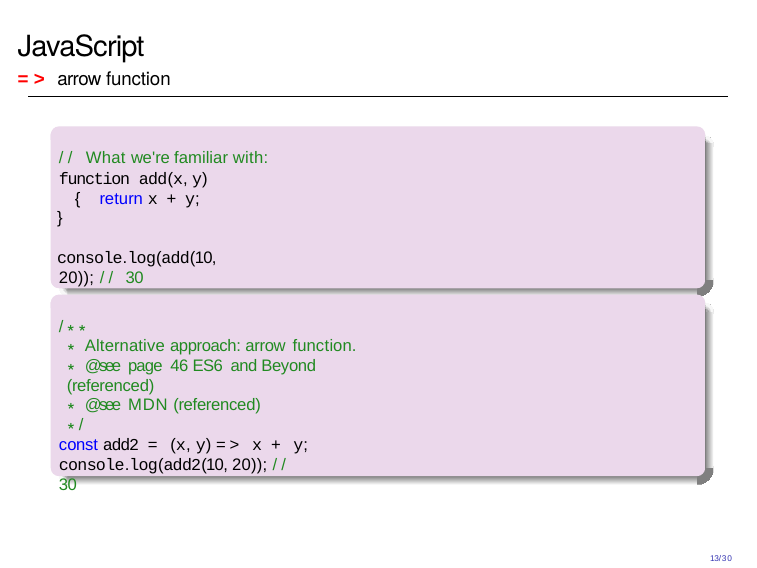

# JavaScript
=> arrow function

// What we're familiar with:
function add(x, y) {  return x + y;
}

console.log(add(10, 20)); // 30

/∗∗
∗ Alternative approach: arrow function.
∗ @see   page  46 ES6  and Beyond (referenced)
∗ @see   MDN (referenced)
∗/
const add2 = (x, y) => x + y;  console.log(add2(10, 20)); // 30

13/30